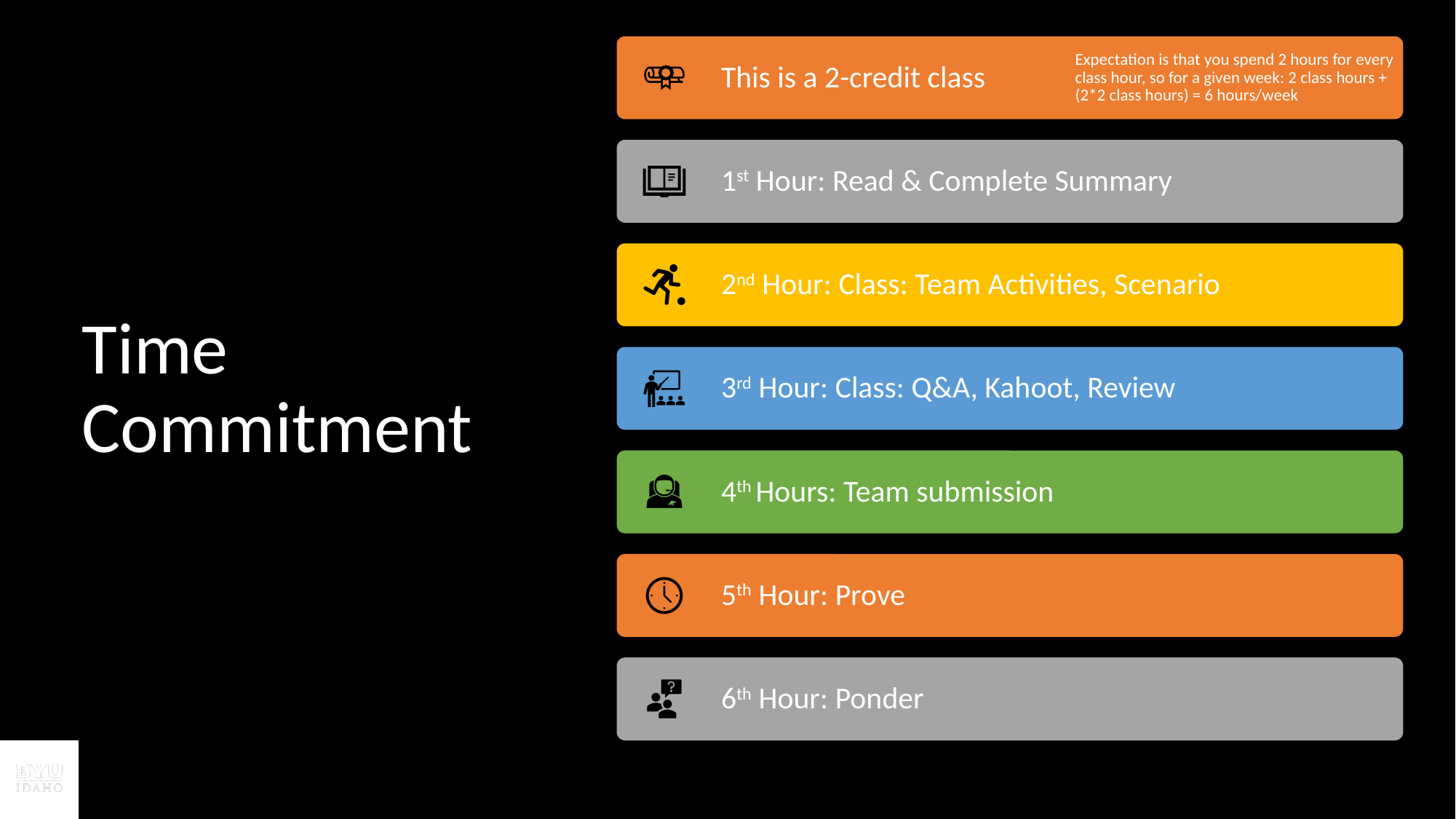

This is a 2-credit class
Expectation is that you spend 2 hours for every class hour, so for a given week: 2 class hours + (2*2 class hours) = 6 hours/week
1st Hour: Read & Complete Summary
2nd Hour: Class: Team Activities, Scenario
3rd Hour: Class: Q&A, Kahoot, Review
4th Hours: Team submission
5th Hour: Prove
6th Hour: Ponder
# Time Commitment